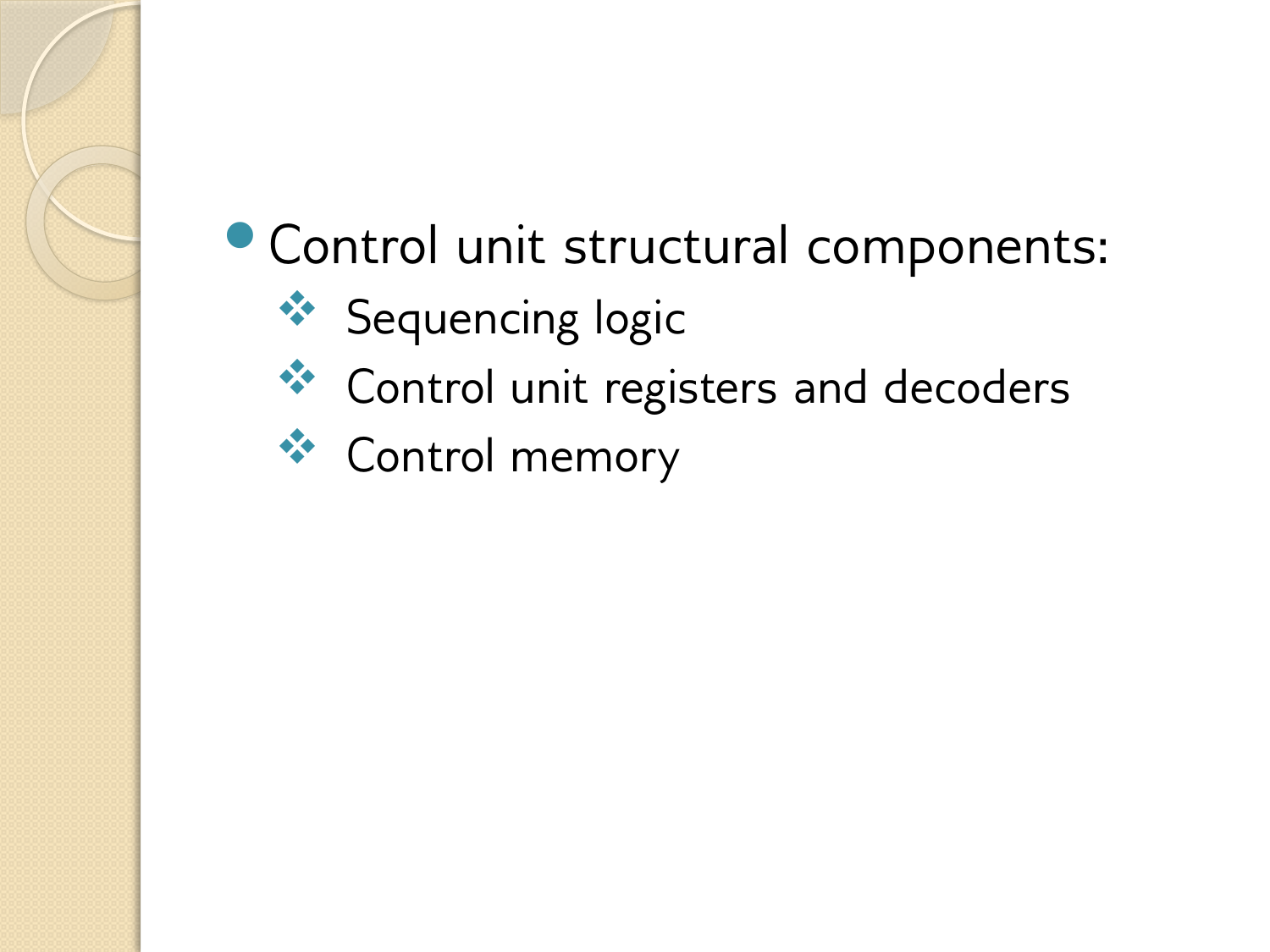

#
Control unit structural components:
Sequencing logic
Control unit registers and decoders
Control memory